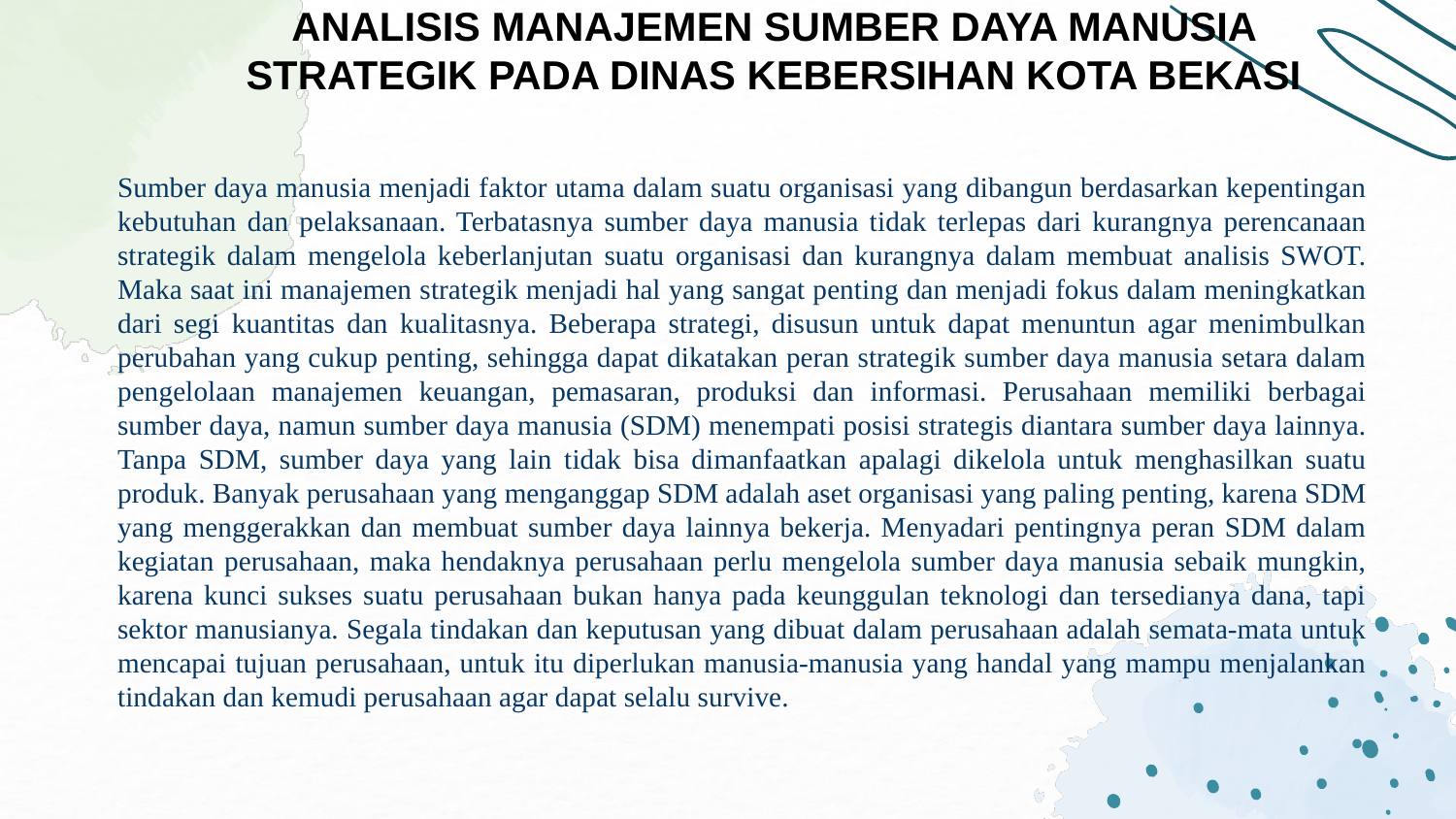

# ANALISIS MANAJEMEN SUMBER DAYA MANUSIA STRATEGIK PADA DINAS KEBERSIHAN KOTA BEKASI
Sumber daya manusia menjadi faktor utama dalam suatu organisasi yang dibangun berdasarkan kepentingan kebutuhan dan pelaksanaan. Terbatasnya sumber daya manusia tidak terlepas dari kurangnya perencanaan strategik dalam mengelola keberlanjutan suatu organisasi dan kurangnya dalam membuat analisis SWOT. Maka saat ini manajemen strategik menjadi hal yang sangat penting dan menjadi fokus dalam meningkatkan dari segi kuantitas dan kualitasnya. Beberapa strategi, disusun untuk dapat menuntun agar menimbulkan perubahan yang cukup penting, sehingga dapat dikatakan peran strategik sumber daya manusia setara dalam pengelolaan manajemen keuangan, pemasaran, produksi dan informasi. Perusahaan memiliki berbagai sumber daya, namun sumber daya manusia (SDM) menempati posisi strategis diantara sumber daya lainnya. Tanpa SDM, sumber daya yang lain tidak bisa dimanfaatkan apalagi dikelola untuk menghasilkan suatu produk. Banyak perusahaan yang menganggap SDM adalah aset organisasi yang paling penting, karena SDM yang menggerakkan dan membuat sumber daya lainnya bekerja. Menyadari pentingnya peran SDM dalam kegiatan perusahaan, maka hendaknya perusahaan perlu mengelola sumber daya manusia sebaik mungkin, karena kunci sukses suatu perusahaan bukan hanya pada keunggulan teknologi dan tersedianya dana, tapi sektor manusianya. Segala tindakan dan keputusan yang dibuat dalam perusahaan adalah semata-mata untuk mencapai tujuan perusahaan, untuk itu diperlukan manusia-manusia yang handal yang mampu menjalankan tindakan dan kemudi perusahaan agar dapat selalu survive.